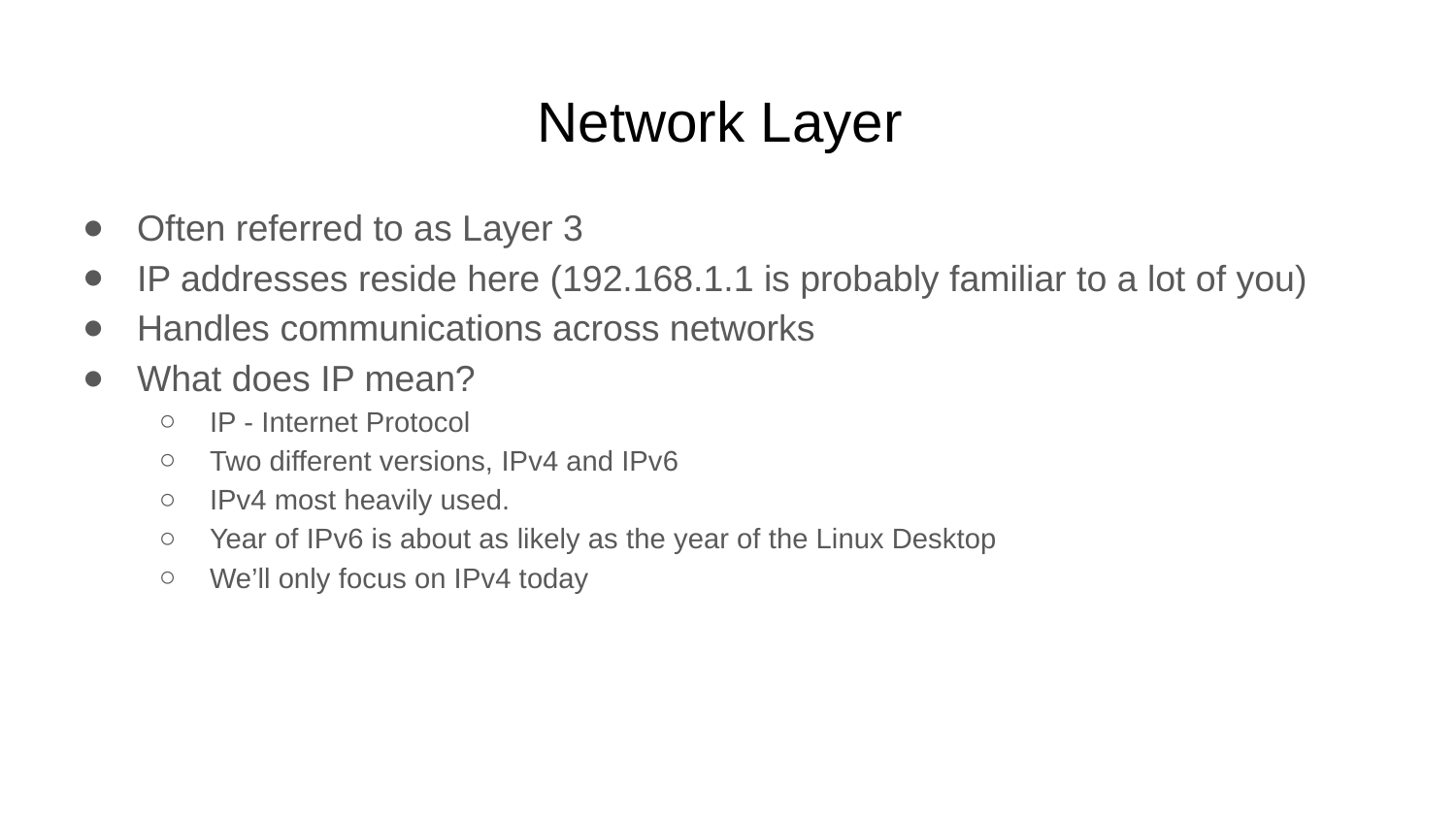

# Network Layer
Often referred to as Layer 3
IP addresses reside here (192.168.1.1 is probably familiar to a lot of you)
Handles communications across networks
What does IP mean?
IP - Internet Protocol
Two different versions, IPv4 and IPv6
IPv4 most heavily used.
Year of IPv6 is about as likely as the year of the Linux Desktop
We’ll only focus on IPv4 today